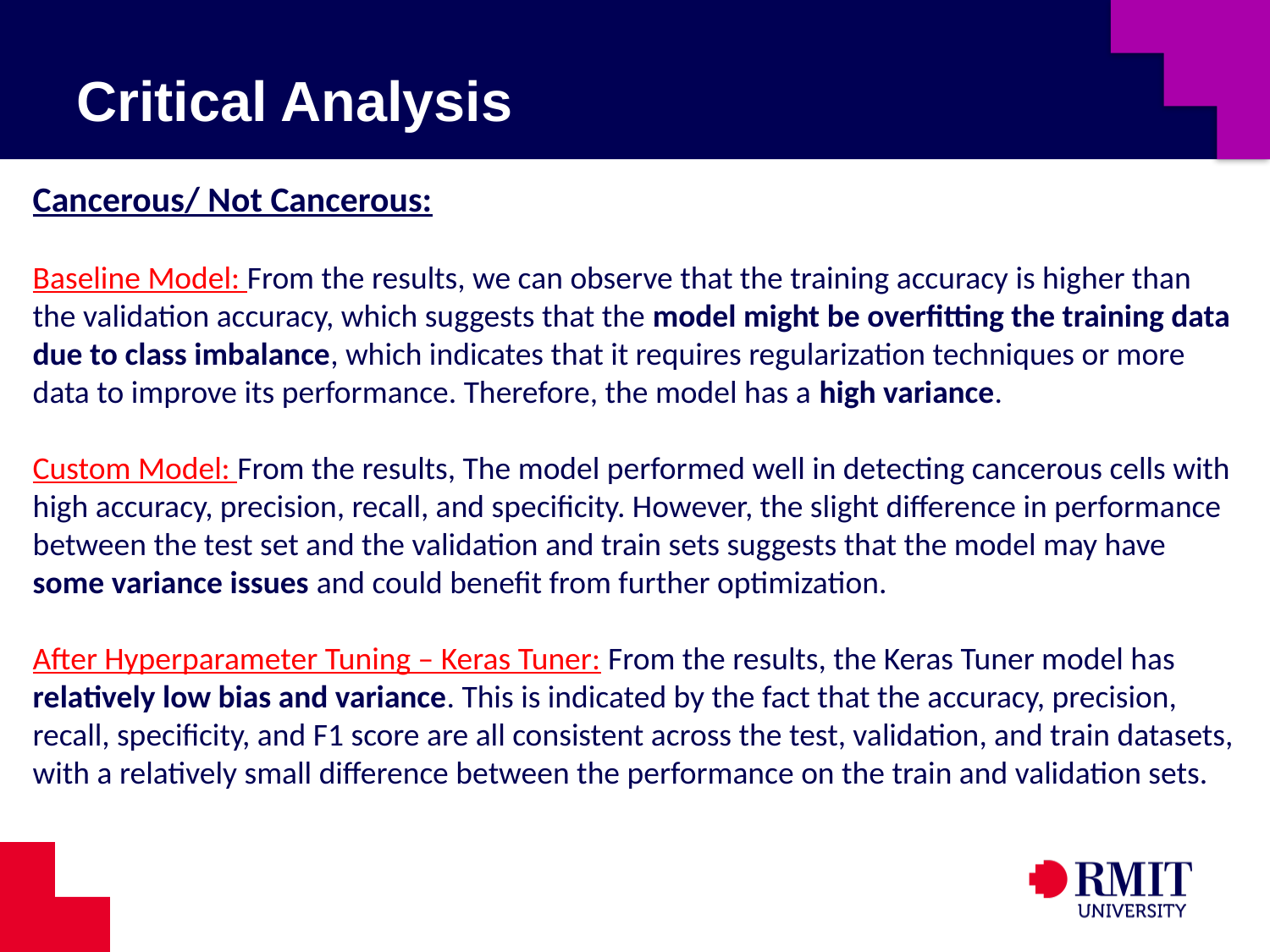

# Critical Analysis
Cancerous/ Not Cancerous:
Baseline Model: From the results, we can observe that the training accuracy is higher than the validation accuracy, which suggests that the model might be overfitting the training data due to class imbalance, which indicates that it requires regularization techniques or more data to improve its performance. Therefore, the model has a high variance.
Custom Model: From the results, The model performed well in detecting cancerous cells with high accuracy, precision, recall, and specificity. However, the slight difference in performance between the test set and the validation and train sets suggests that the model may have some variance issues and could benefit from further optimization.

After Hyperparameter Tuning – Keras Tuner: From the results, the Keras Tuner model has relatively low bias and variance. This is indicated by the fact that the accuracy, precision, recall, specificity, and F1 score are all consistent across the test, validation, and train datasets, with a relatively small difference between the performance on the train and validation sets.